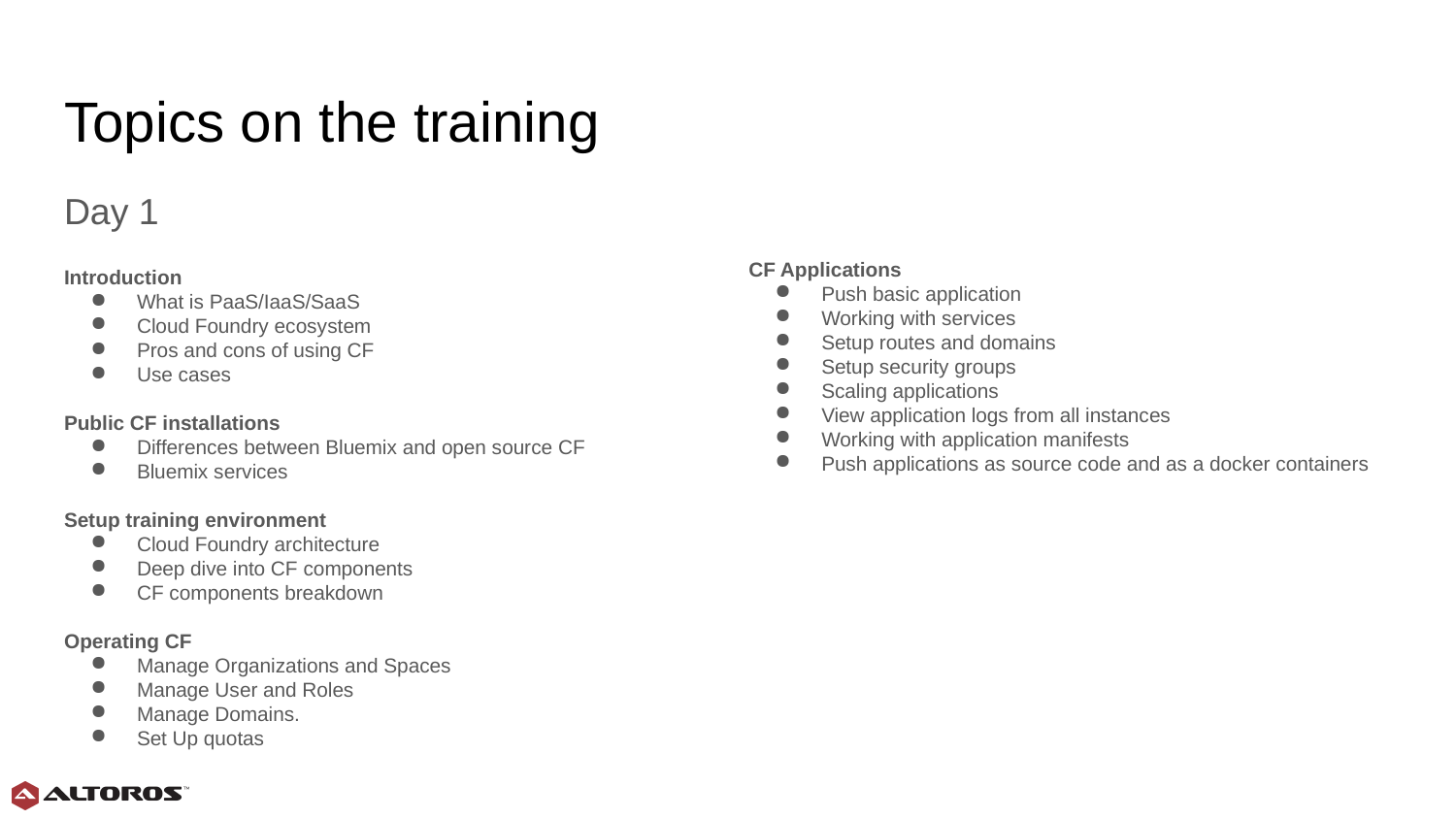

# Topics on the training
Day 1
Introduction
What is PaaS/IaaS/SaaS
Cloud Foundry ecosystem
Pros and cons of using CF
Use cases
Public CF installations
Differences between Bluemix and open source CF
Bluemix services
Setup training environment
Cloud Foundry architecture
Deep dive into CF components
CF components breakdown
Operating CF
Manage Organizations and Spaces
Manage User and Roles
Manage Domains.
Set Up quotas
CF Applications
Push basic application
Working with services
Setup routes and domains
Setup security groups
Scaling applications
View application logs from all instances
Working with application manifests
Push applications as source code and as a docker containers